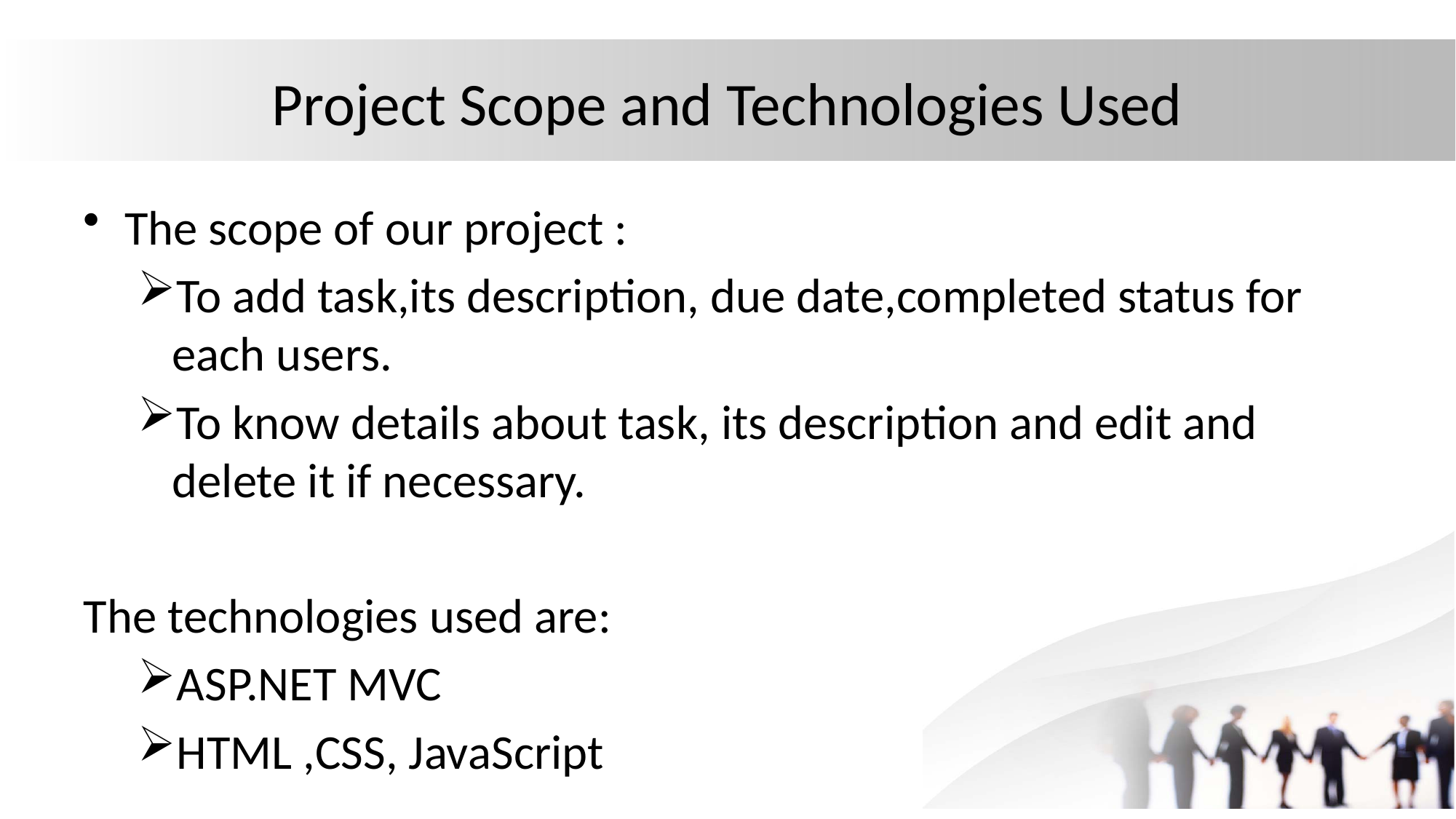

# Project Scope and Technologies Used
The scope of our project :
To add task,its description, due date,completed status for each users.
To know details about task, its description and edit and delete it if necessary.

The technologies used are:
ASP.NET MVC
HTML ,CSS, JavaScript